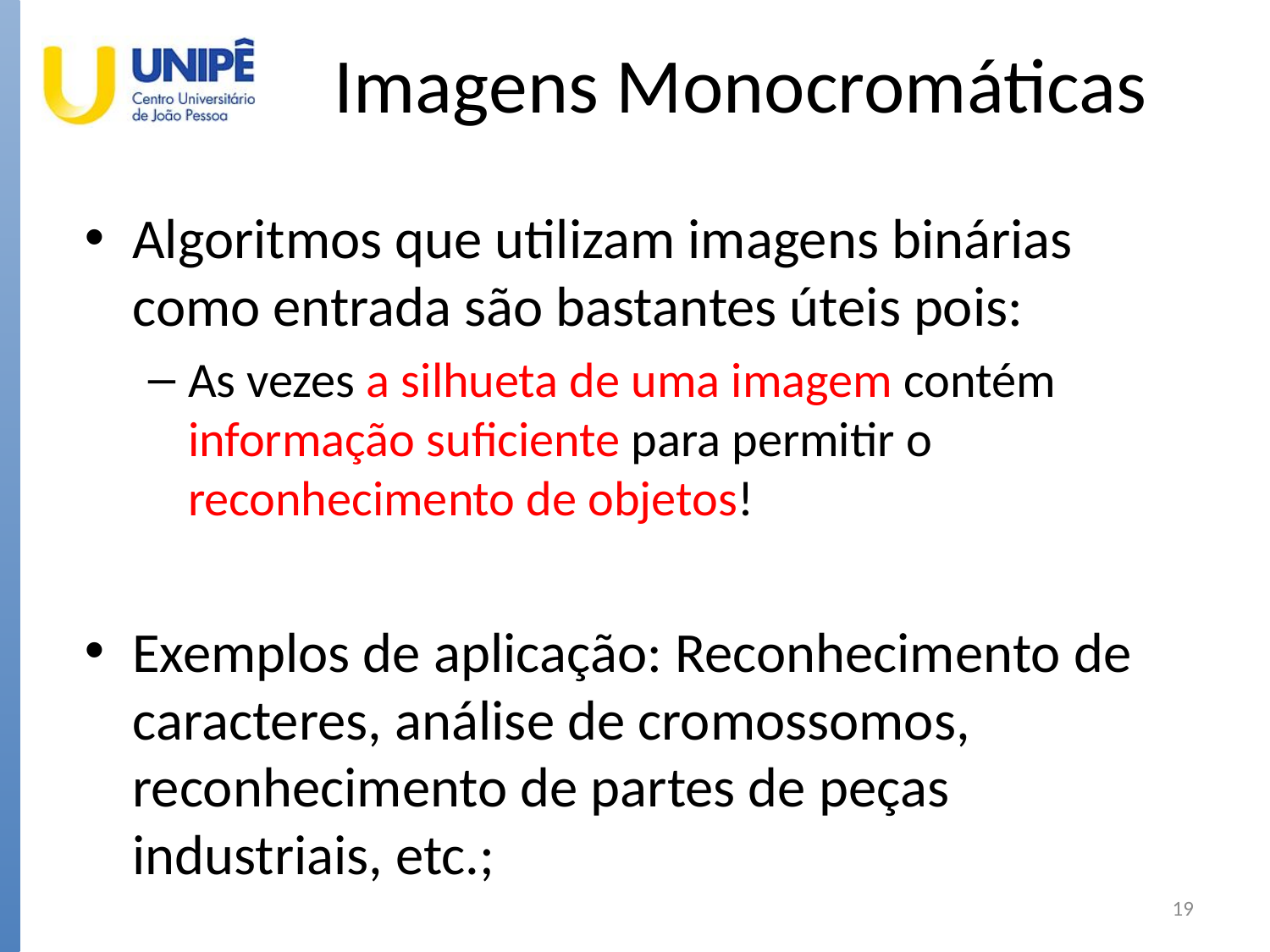

# Imagens Monocromáticas
Algoritmos que utilizam imagens binárias como entrada são bastantes úteis pois:
As vezes a silhueta de uma imagem contém informação suficiente para permitir o reconhecimento de objetos!

Exemplos de aplicação: Reconhecimento de caracteres, análise de cromossomos, reconhecimento de partes de peças industriais, etc.;
19